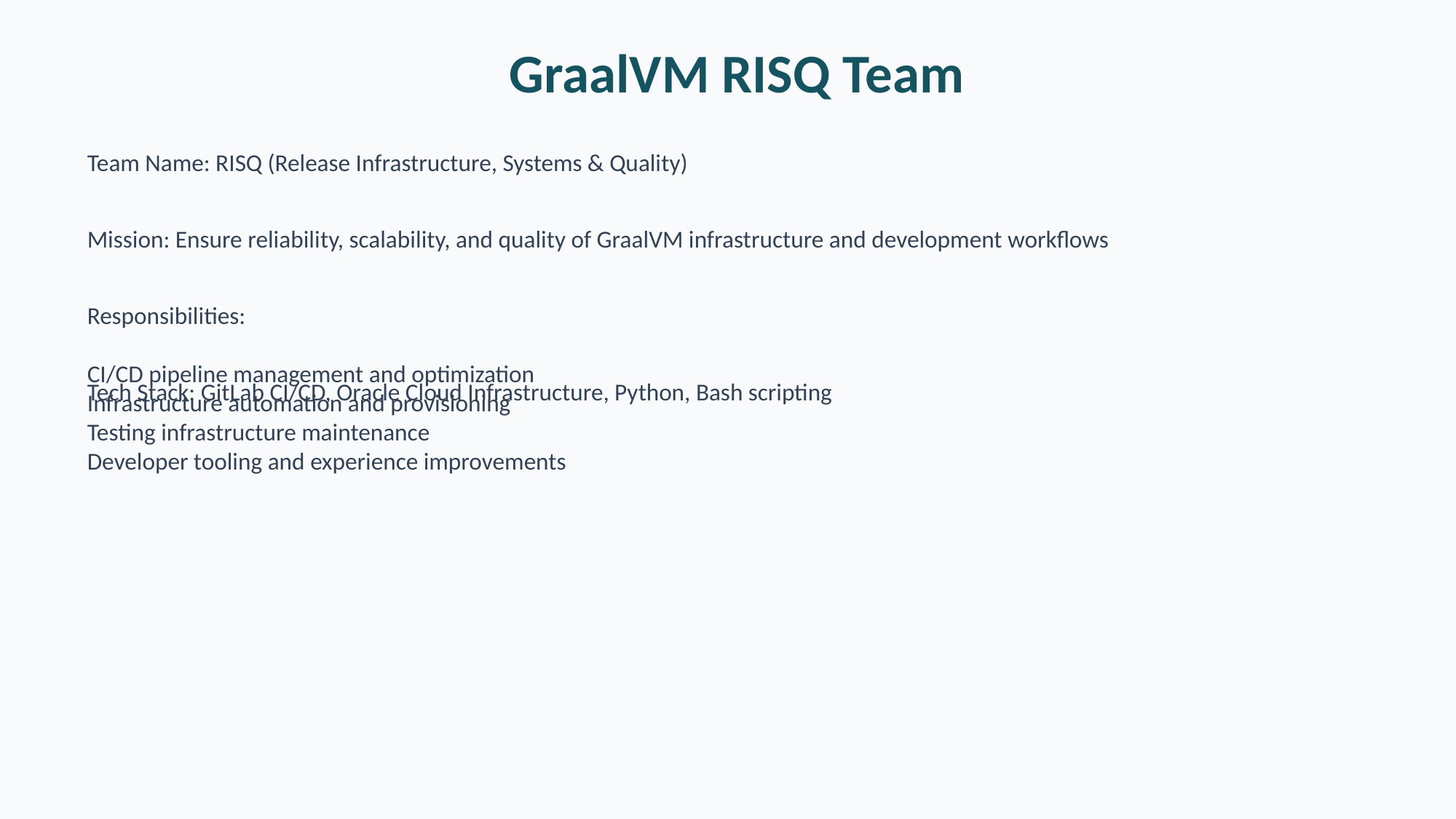

GraalVM RISQ Team
Team Name: RISQ (Release Infrastructure, Systems & Quality)
Mission: Ensure reliability, scalability, and quality of GraalVM infrastructure and development workflows
Responsibilities:
CI/CD pipeline management and optimization
Infrastructure automation and provisioning
Testing infrastructure maintenance
Developer tooling and experience improvements
Tech Stack: GitLab CI/CD, Oracle Cloud Infrastructure, Python, Bash scripting